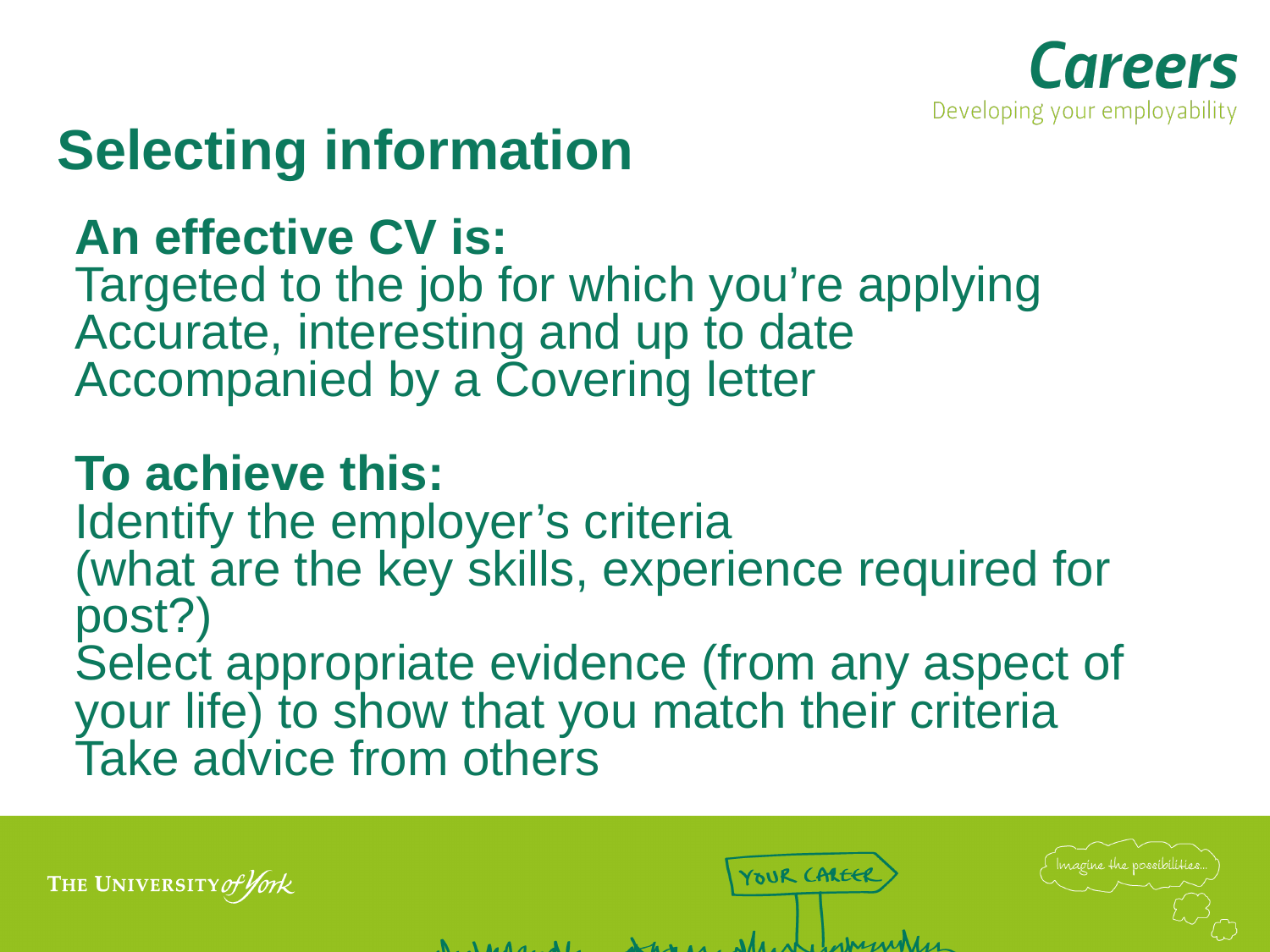

# Selecting information
An effective CV is:
Targeted to the job for which you’re applying
Accurate, interesting and up to date
Accompanied by a Covering letter

To achieve this:
Identify the employer’s criteria
(what are the key skills, experience required for post?)
Select appropriate evidence (from any aspect of your life) to show that you match their criteria
Take advice from others